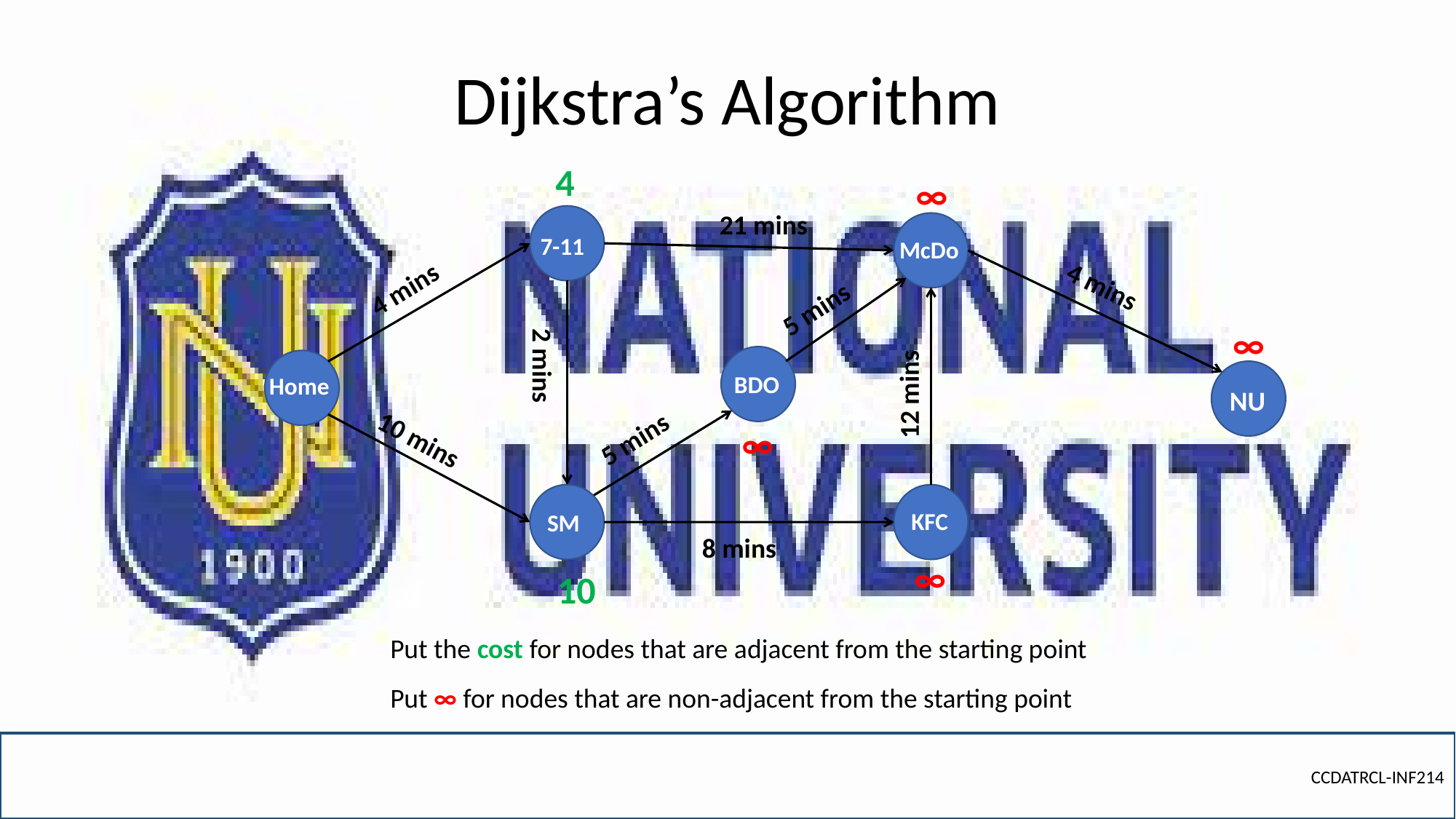

# Dijkstra’s Algorithm
4
∞
21 mins

7-11
McDo
4 mins
4 mins
5 mins
∞

2 mins

BDO
Home
12 mins
NU
∞
5 mins
10 mins

KFC
SM
8 mins
∞
10
Put the cost for nodes that are adjacent from the starting point
Put ∞ for nodes that are non-adjacent from the starting point
CCDATRCL-INF214